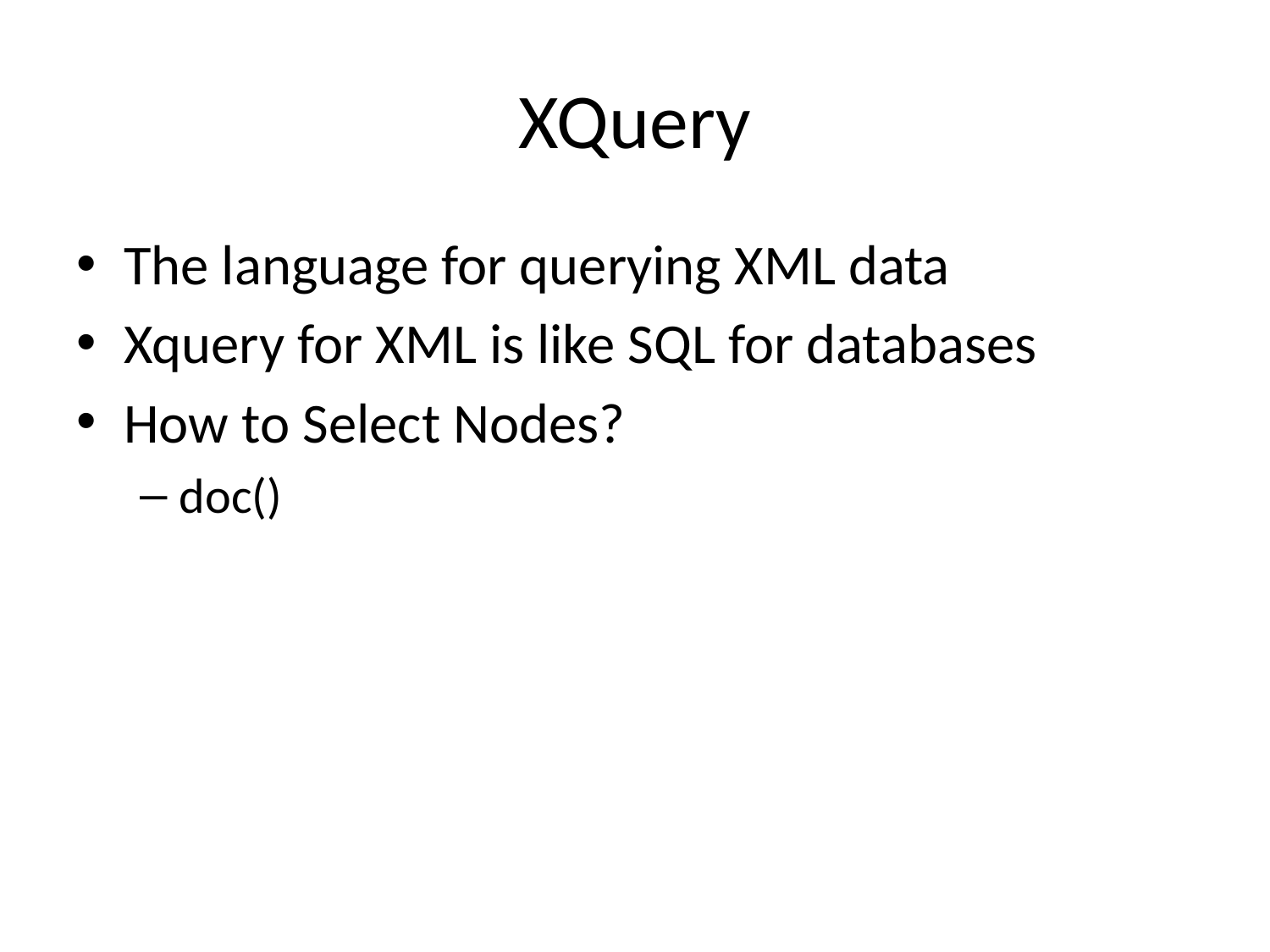

# XQuery
The language for querying XML data
Xquery for XML is like SQL for databases
How to Select Nodes?
doc()